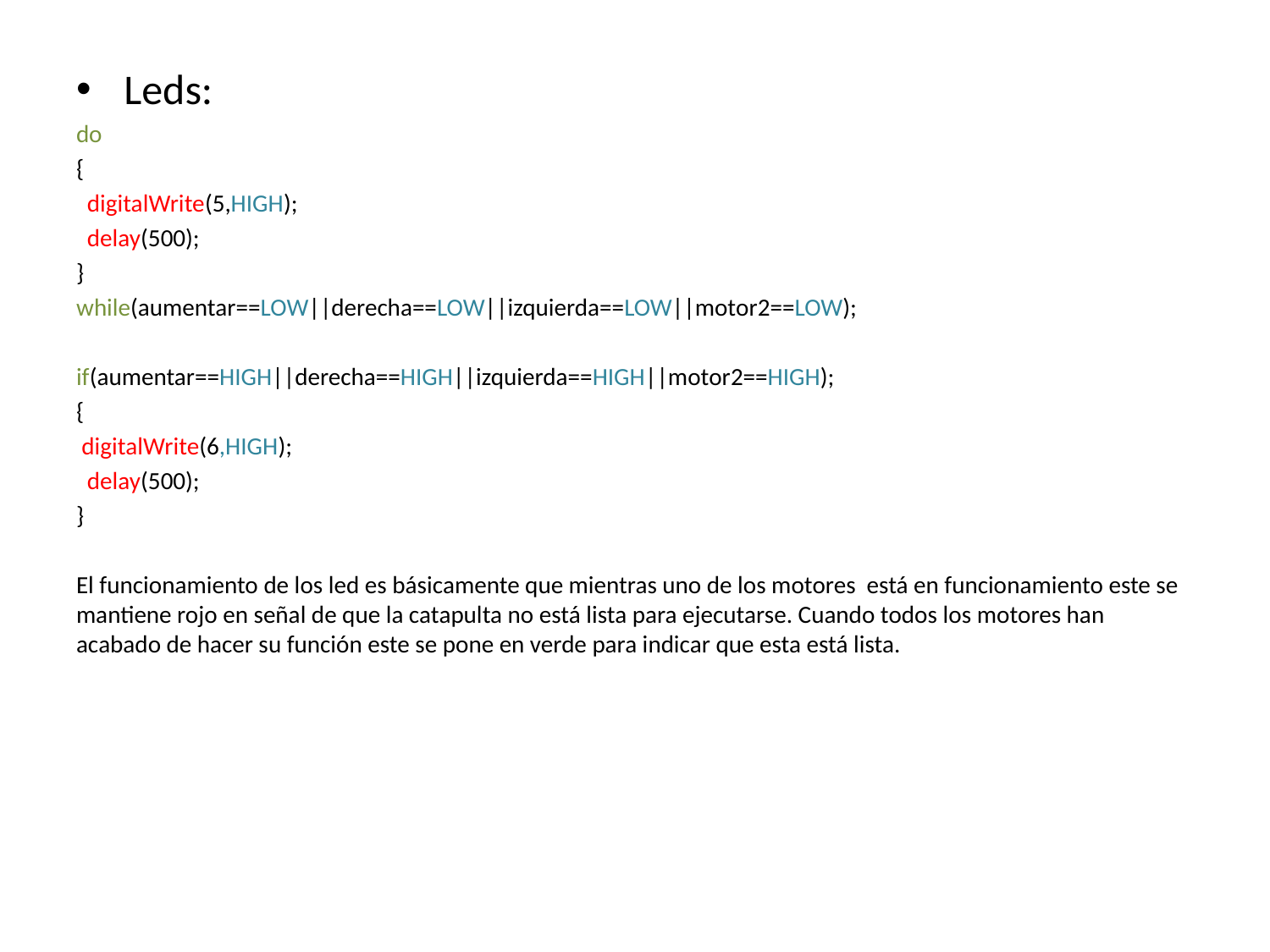

Leds:
do
{
  digitalWrite(5,HIGH);
  delay(500);
}
while(aumentar==LOW||derecha==LOW||izquierda==LOW||motor2==LOW);

if(aumentar==HIGH||derecha==HIGH||izquierda==HIGH||motor2==HIGH);
{
 digitalWrite(6,HIGH);
  delay(500);
}

El funcionamiento de los led es básicamente que mientras uno de los motores  está en funcionamiento este se mantiene rojo en señal de que la catapulta no está lista para ejecutarse. Cuando todos los motores han acabado de hacer su función este se pone en verde para indicar que esta está lista.